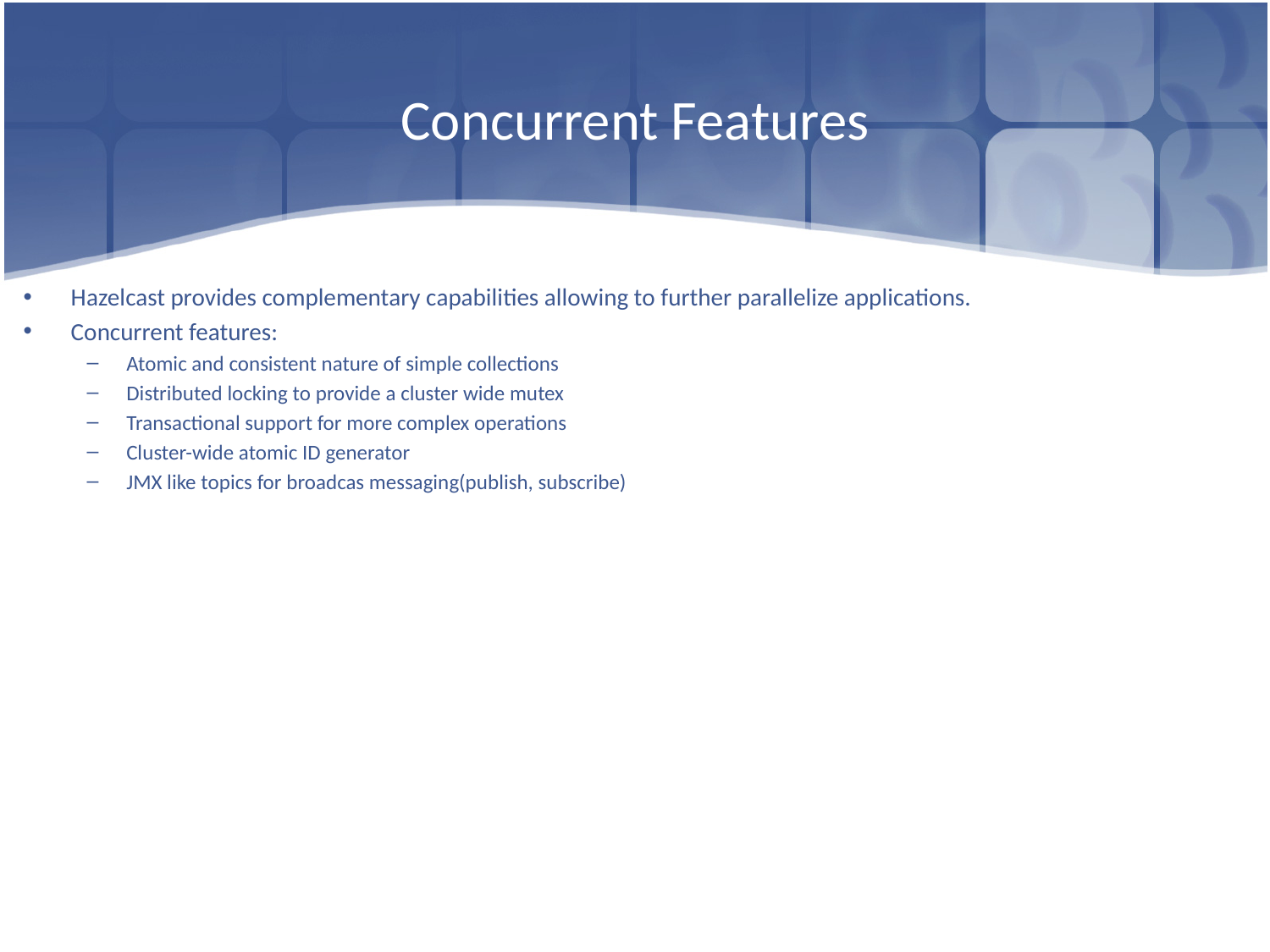

# Concurrent Features
Hazelcast provides complementary capabilities allowing to further parallelize applications.
Concurrent features:
Atomic and consistent nature of simple collections
Distributed locking to provide a cluster wide mutex
Transactional support for more complex operations
Cluster-wide atomic ID generator
JMX like topics for broadcas messaging(publish, subscribe)